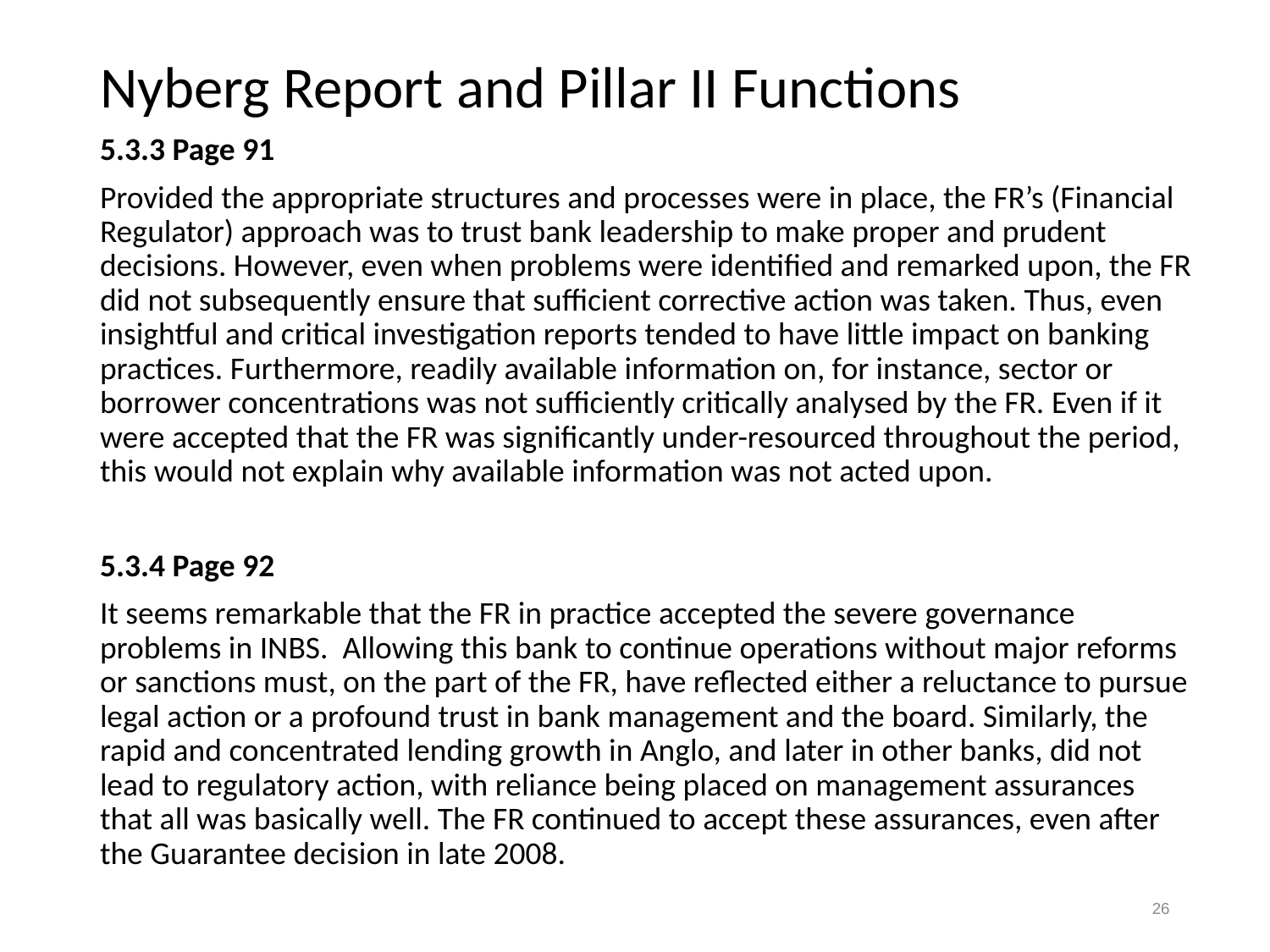

# Nyberg Report and Pillar II Functions
5.3.3 Page 91
Provided the appropriate structures and processes were in place, the FR’s (Financial Regulator) approach was to trust bank leadership to make proper and prudent decisions. However, even when problems were identified and remarked upon, the FR did not subsequently ensure that sufficient corrective action was taken. Thus, even insightful and critical investigation reports tended to have little impact on banking practices. Furthermore, readily available information on, for instance, sector or borrower concentrations was not sufficiently critically analysed by the FR. Even if it were accepted that the FR was significantly under-resourced throughout the period, this would not explain why available information was not acted upon.

5.3.4 Page 92
It seems remarkable that the FR in practice accepted the severe governance problems in INBS.  Allowing this bank to continue operations without major reforms or sanctions must, on the part of the FR, have reflected either a reluctance to pursue legal action or a profound trust in bank management and the board. Similarly, the rapid and concentrated lending growth in Anglo, and later in other banks, did not lead to regulatory action, with reliance being placed on management assurances that all was basically well. The FR continued to accept these assurances, even after the Guarantee decision in late 2008.
26